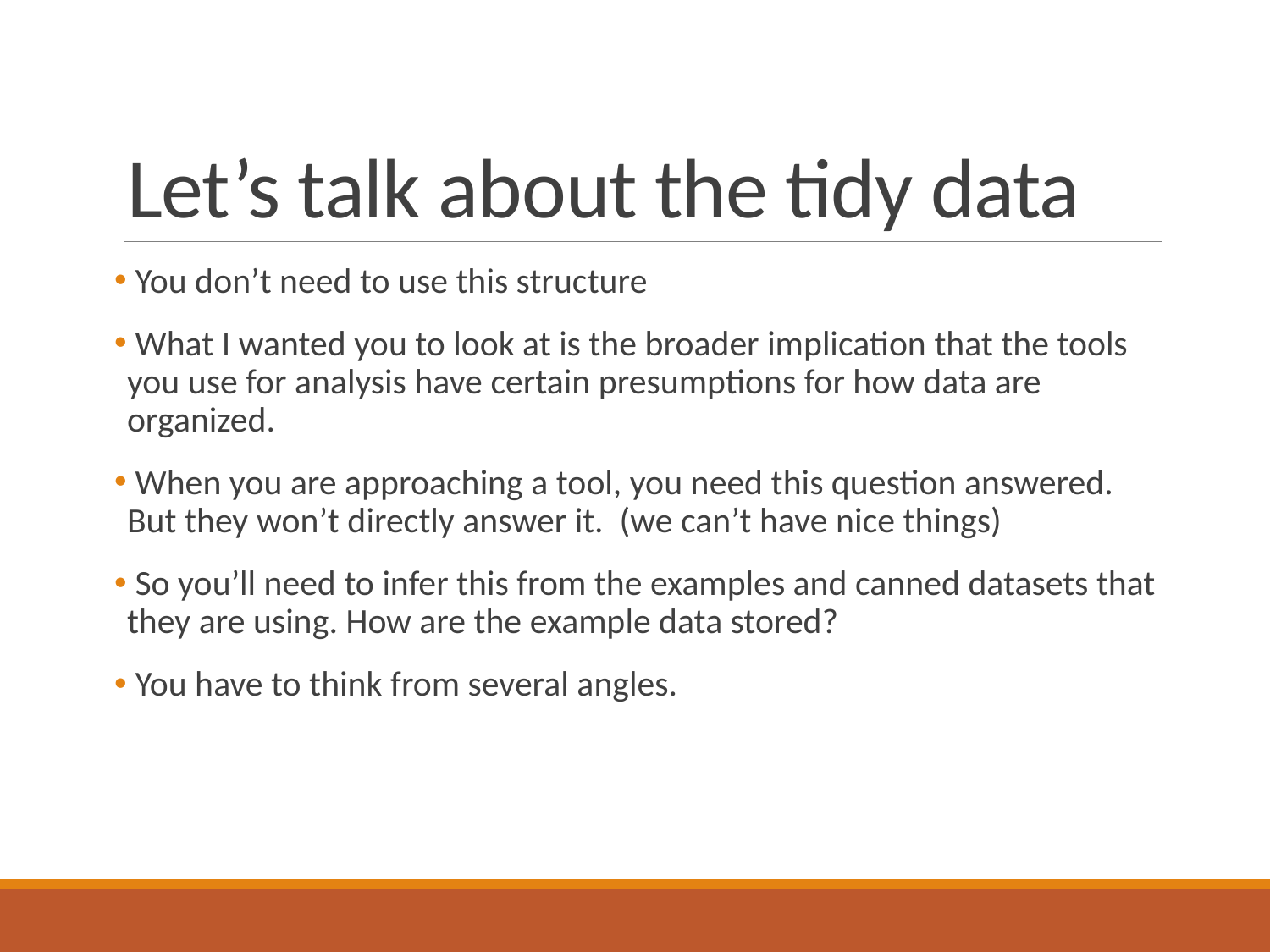

# Let’s talk about the tidy data
 You don’t need to use this structure
 What I wanted you to look at is the broader implication that the tools you use for analysis have certain presumptions for how data are organized.
 When you are approaching a tool, you need this question answered.  But they won’t directly answer it.  (we can’t have nice things)
 So you’ll need to infer this from the examples and canned datasets that they are using. How are the example data stored?
 You have to think from several angles.